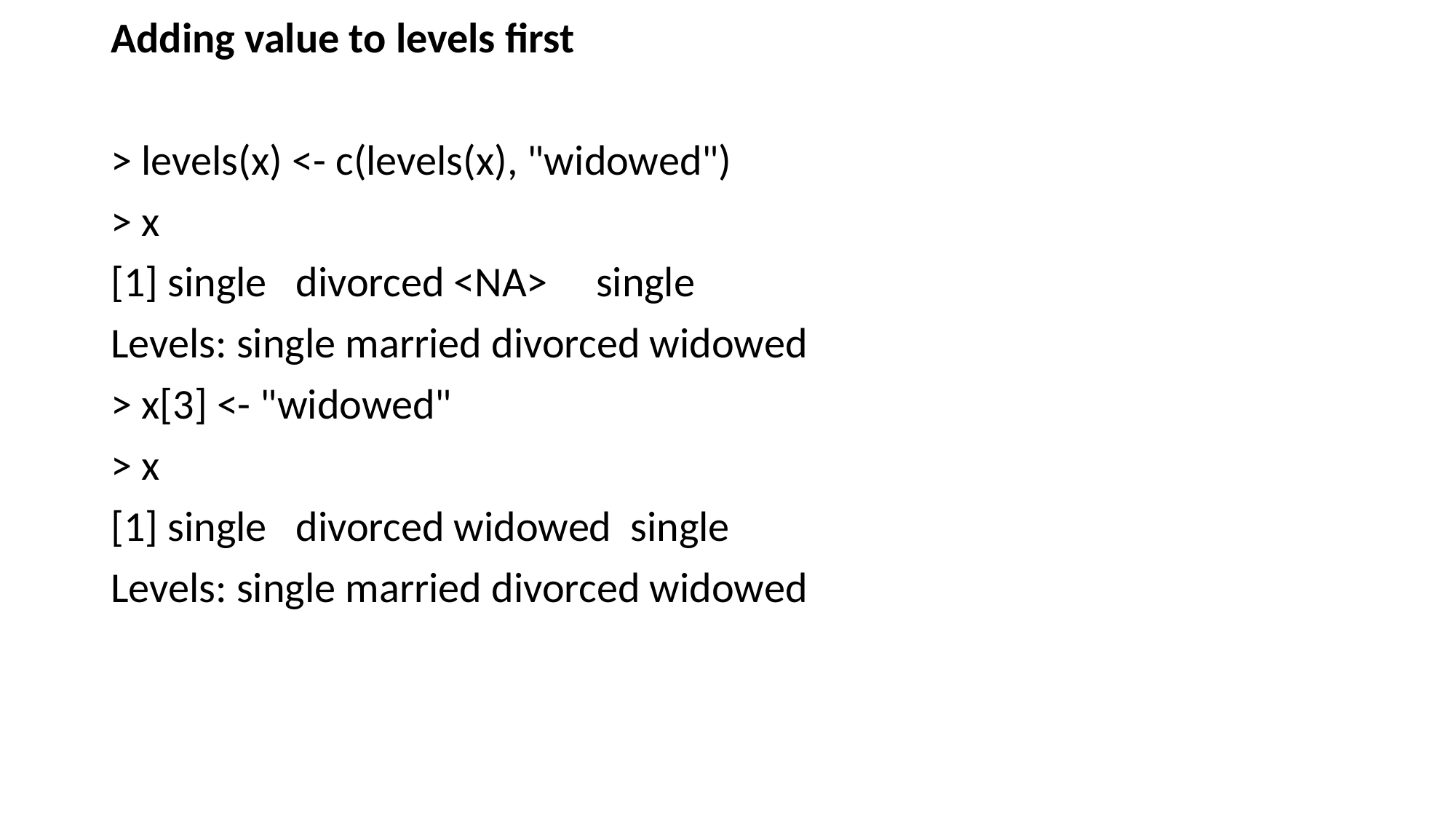

Adding value to levels first

> levels(x) <- c(levels(x), "widowed")
> x
[1] single   divorced <NA>     single
Levels: single married divorced widowed
> x[3] <- "widowed"
> x
[1] single   divorced widowed  single
Levels: single married divorced widowed